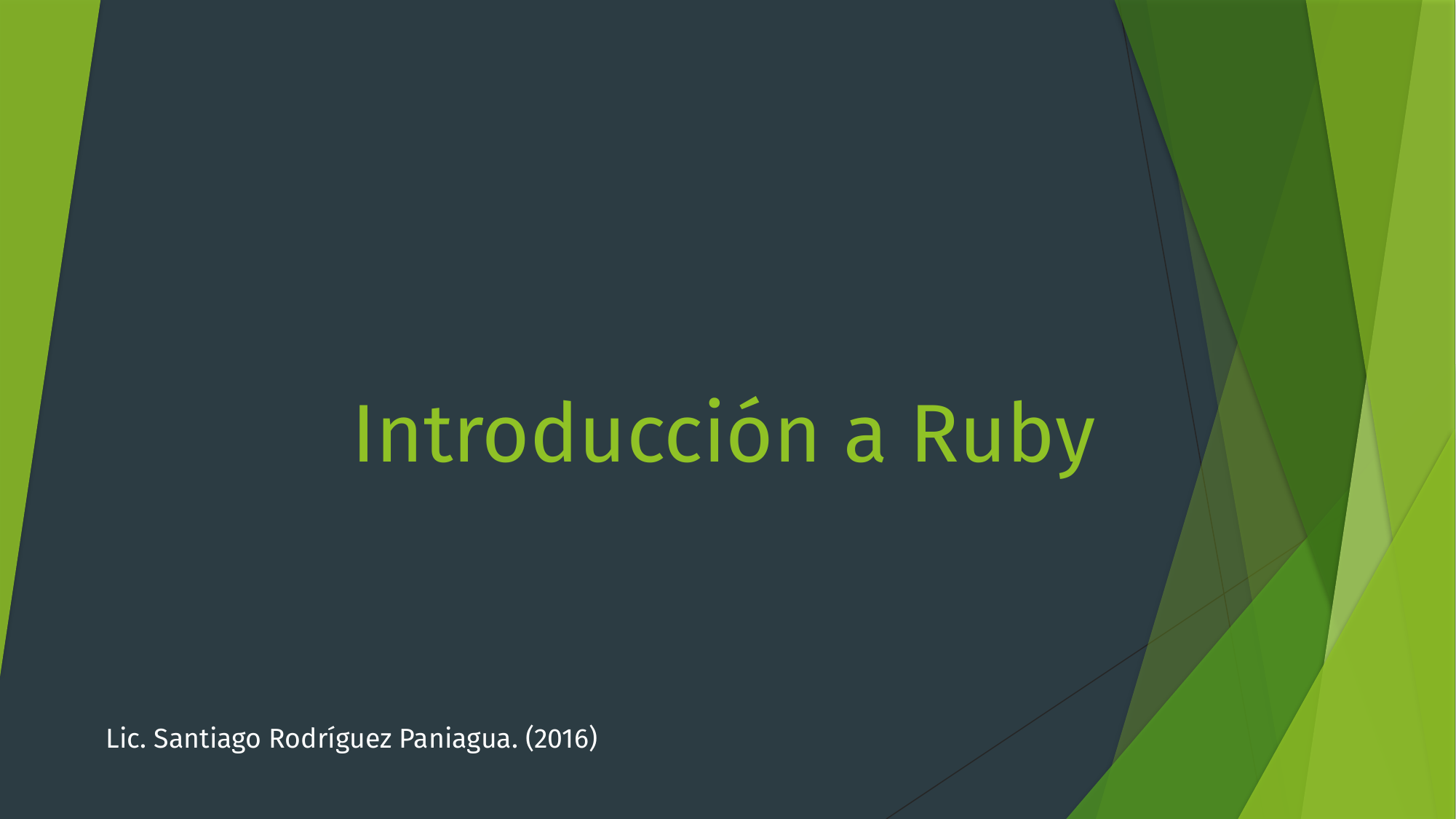

# Introducción a Ruby
Lic. Santiago Rodríguez Paniagua. (2016)